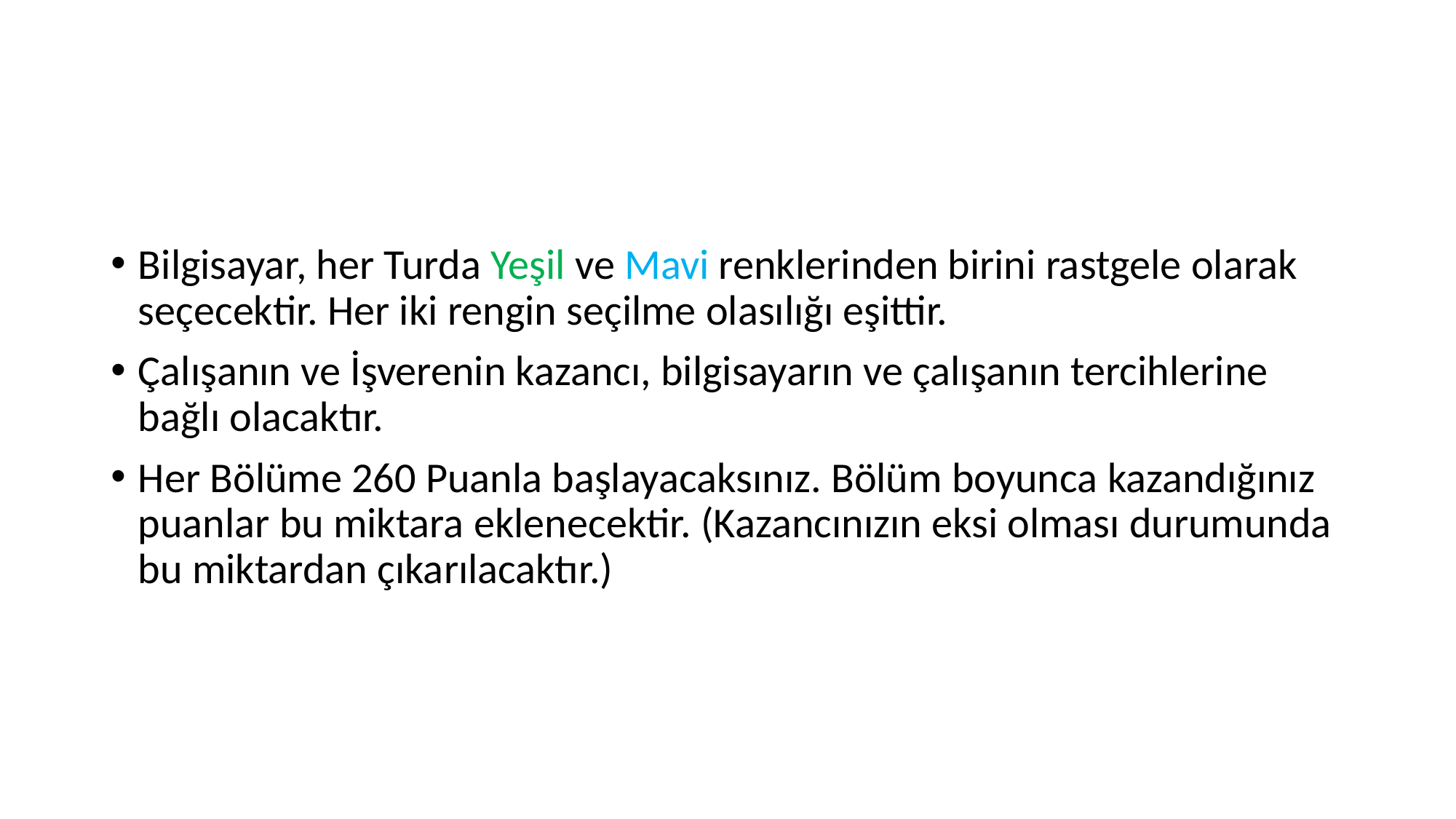

Bilgisayar, her Turda Yeşil ve Mavi renklerinden birini rastgele olarak seçecektir. Her iki rengin seçilme olasılığı eşittir.
Çalışanın ve İşverenin kazancı, bilgisayarın ve çalışanın tercihlerine bağlı olacaktır.
Her Bölüme 260 Puanla başlayacaksınız. Bölüm boyunca kazandığınız puanlar bu miktara eklenecektir. (Kazancınızın eksi olması durumunda bu miktardan çıkarılacaktır.)